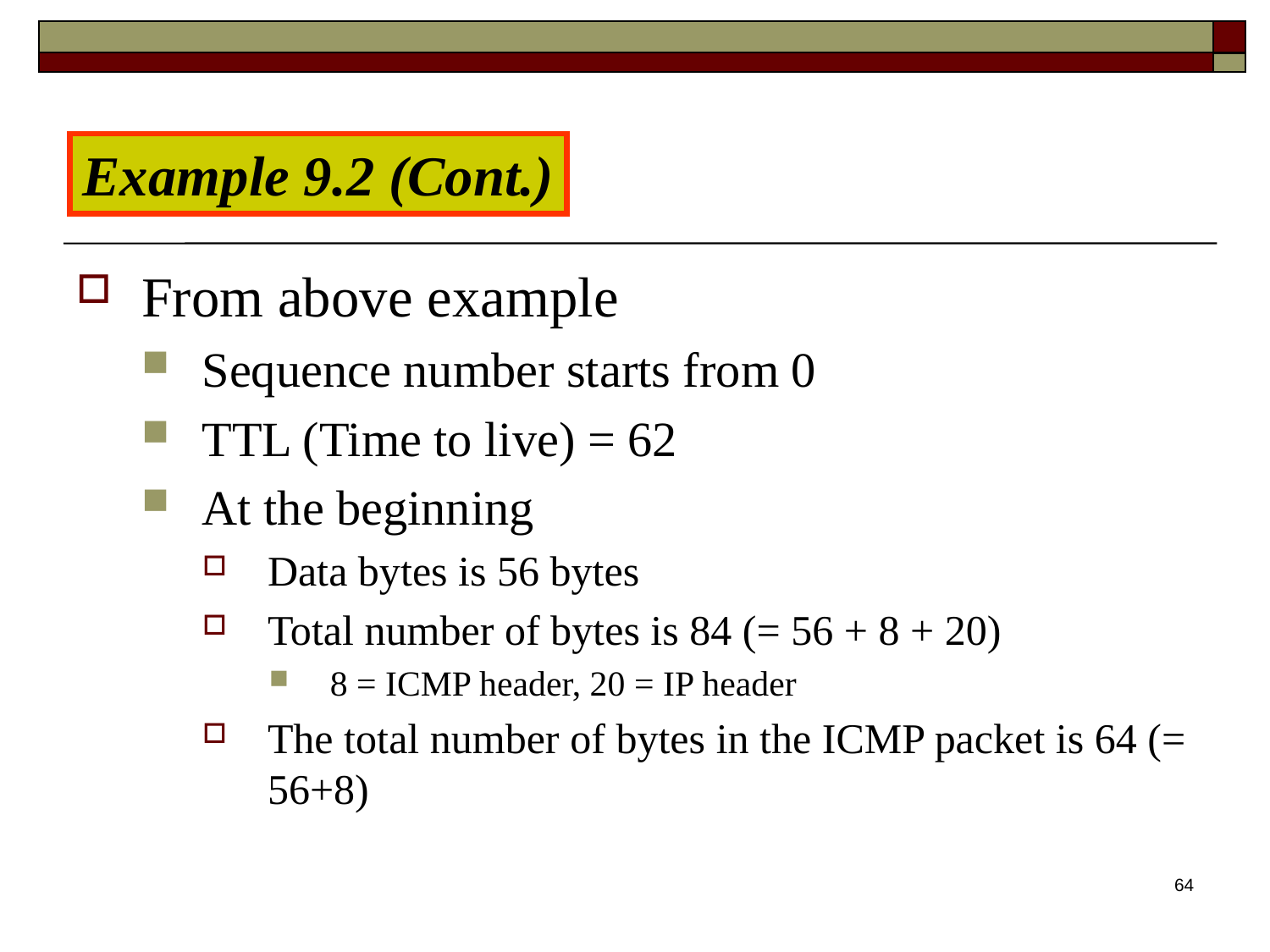

Example 9.2 (Cont.)
From above example
Sequence number starts from 0
TTL (Time to live) = 62
At the beginning
Data bytes is 56 bytes
Total number of bytes is 84 (= 56 + 8 + 20)
8 = ICMP header, 20 = IP header
The total number of bytes in the ICMP packet is 64 (= 56+8)
64